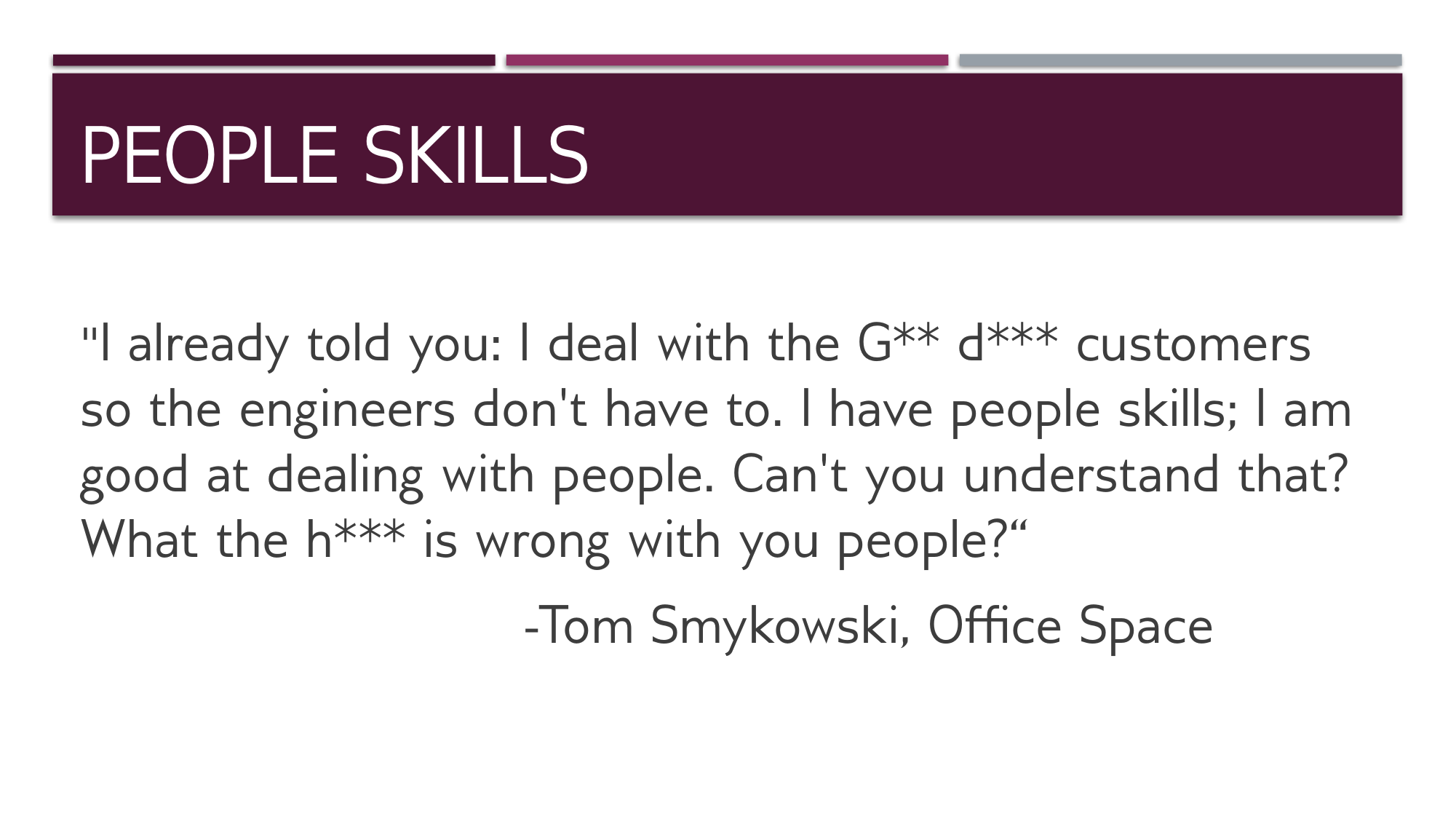

# People skills
"I already told you: I deal with the G** d*** customers so the engineers don't have to. I have people skills; I am good at dealing with people. Can't you understand that? What the h*** is wrong with you people?“
                           -Tom Smykowski, Office Space